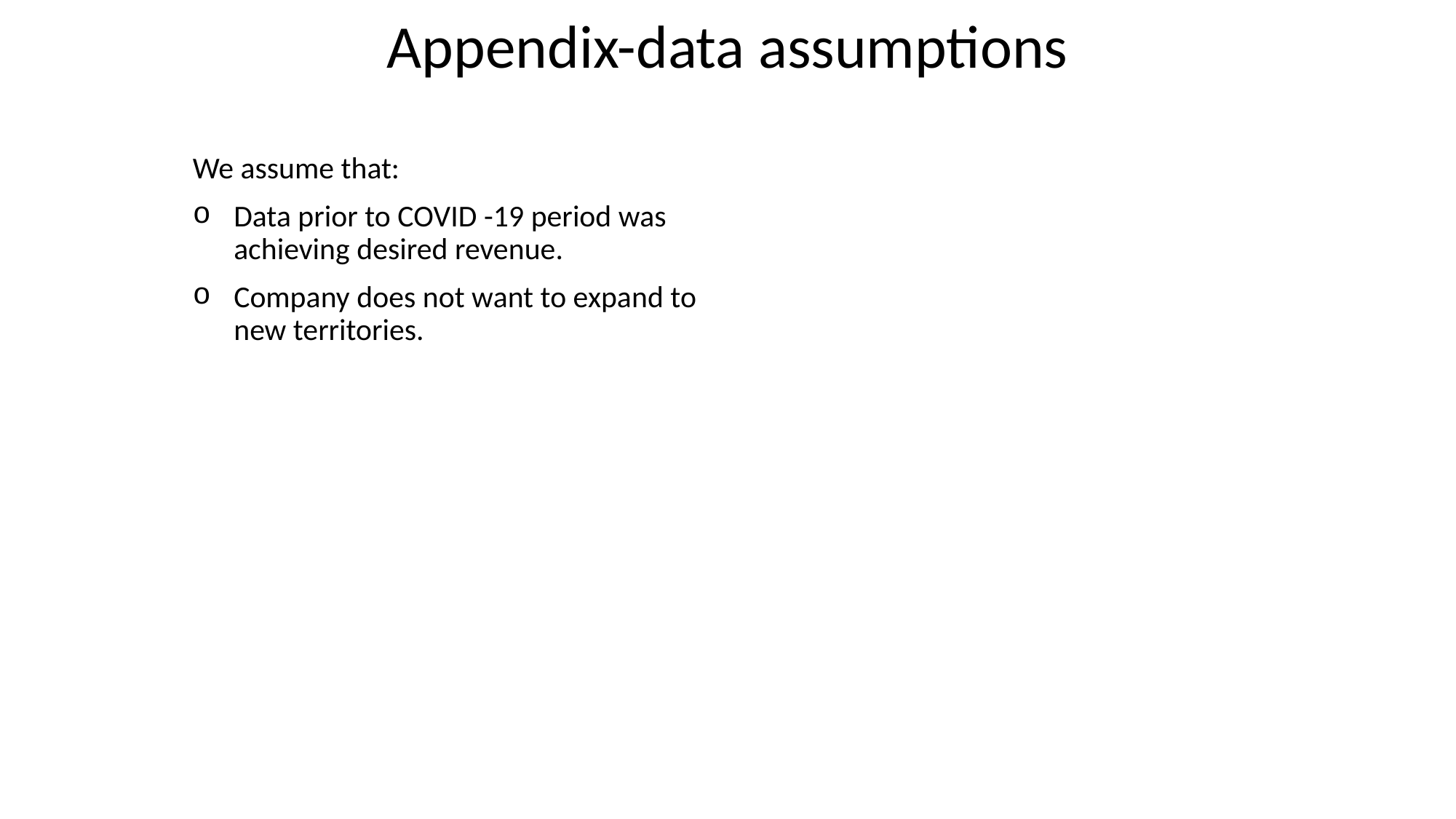

# Appendix-data assumptions
We assume that:
Data prior to COVID -19 period was achieving desired revenue.
Company does not want to expand to new territories.